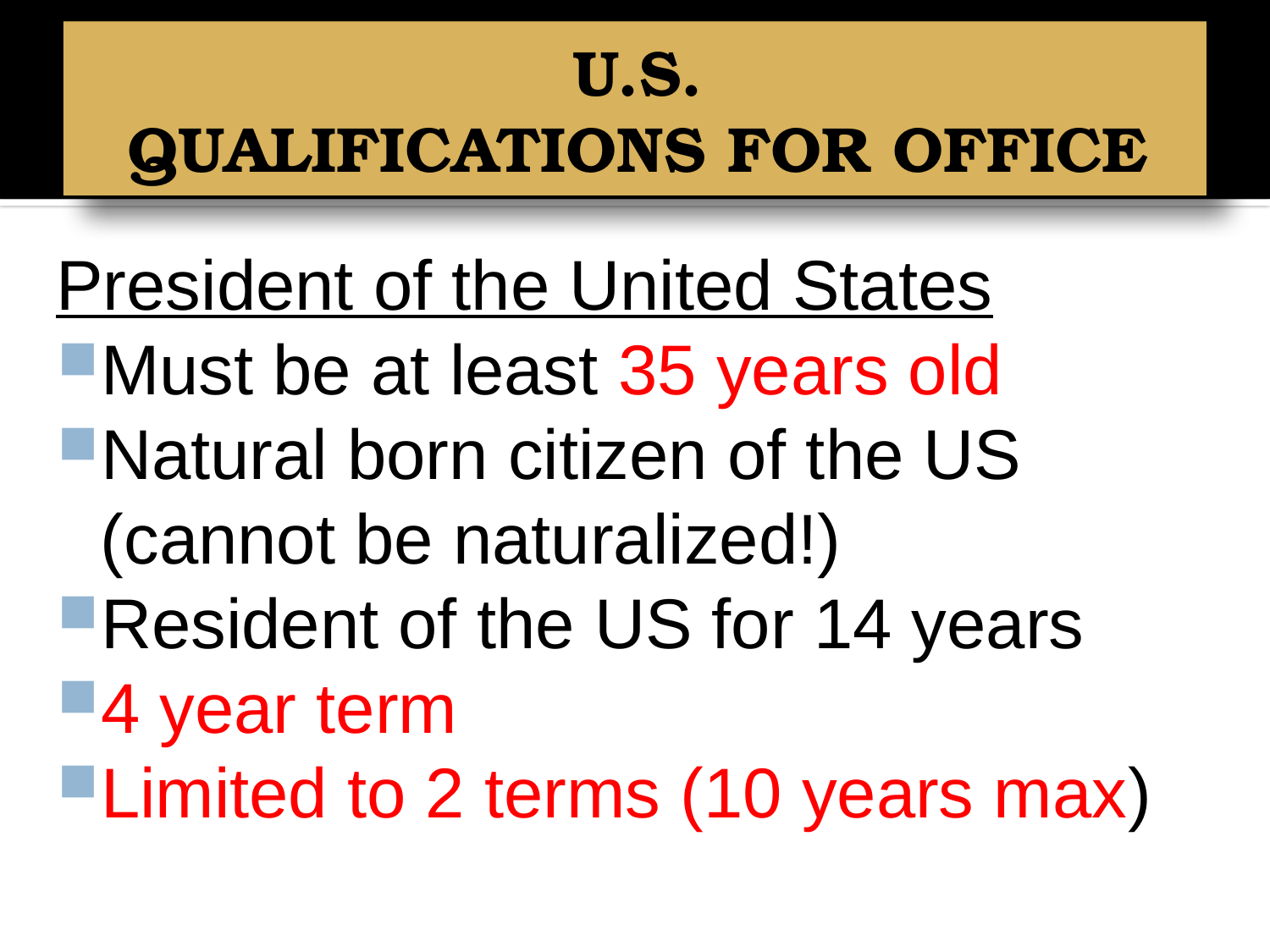

# BELL RINGER
U.S.
QUALIFICATIONS FOR OFFICE
President of the United States
Must be at least 35 years old
Natural born citizen of the US (cannot be naturalized!)
Resident of the US for 14 years
4 year term
Limited to 2 terms (10 years max)